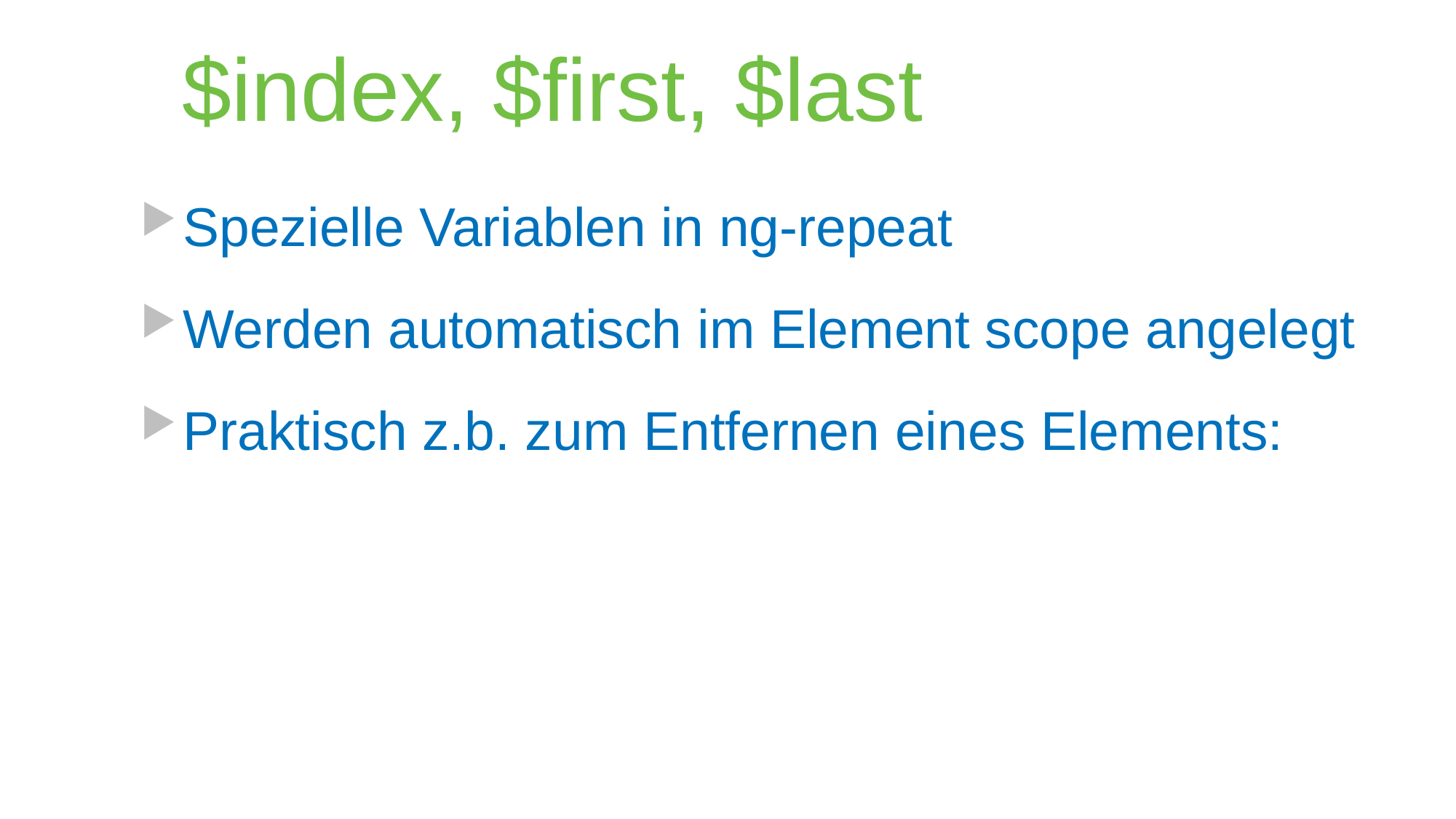

# $index, $first, $last
Spezielle Variablen in ng-repeat
Werden automatisch im Element scope angelegt
Praktisch z.b. zum Entfernen eines Elements: